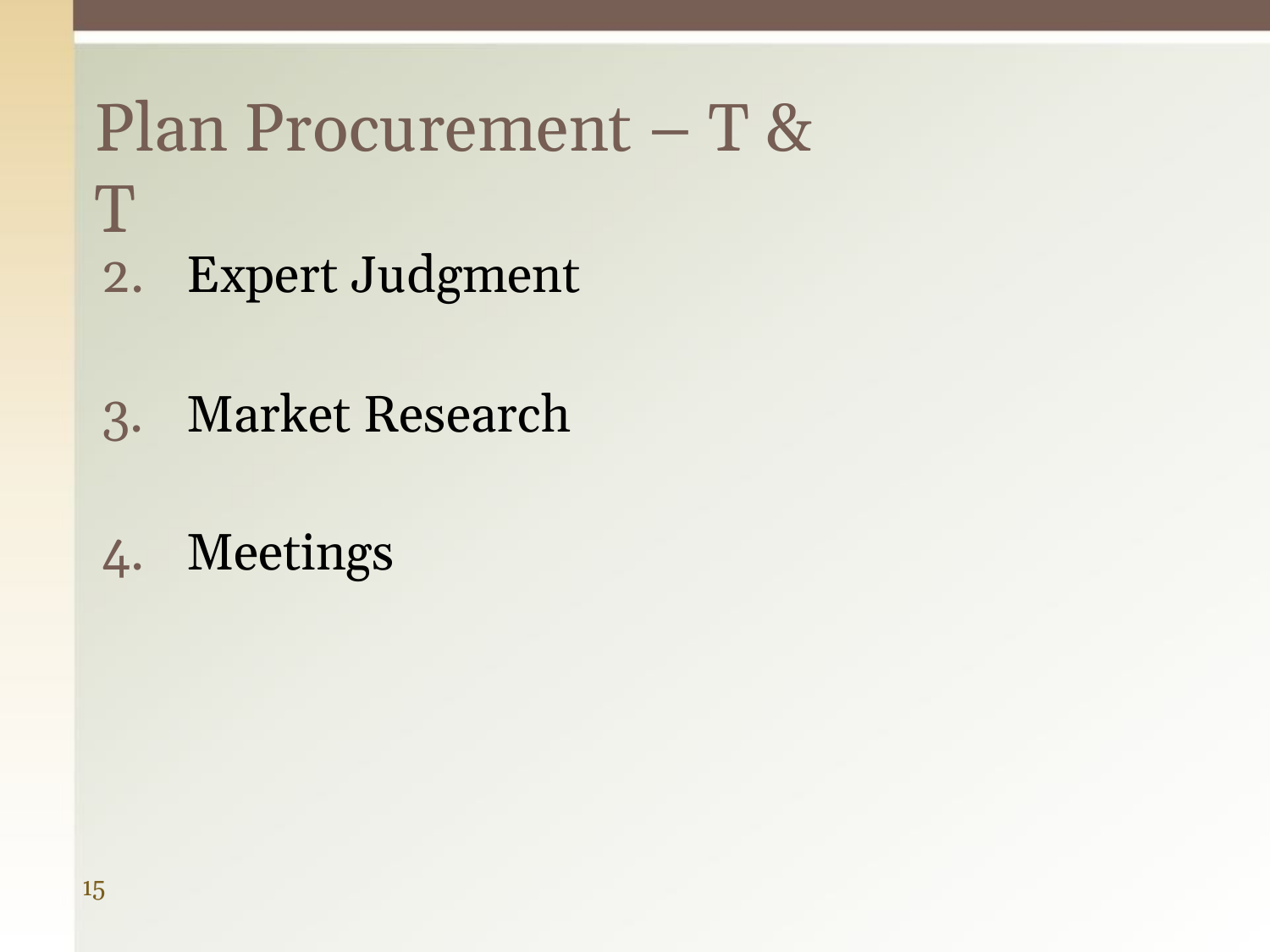

# Plan Procurement – T & T
Expert Judgment

Market Research

Meetings
15